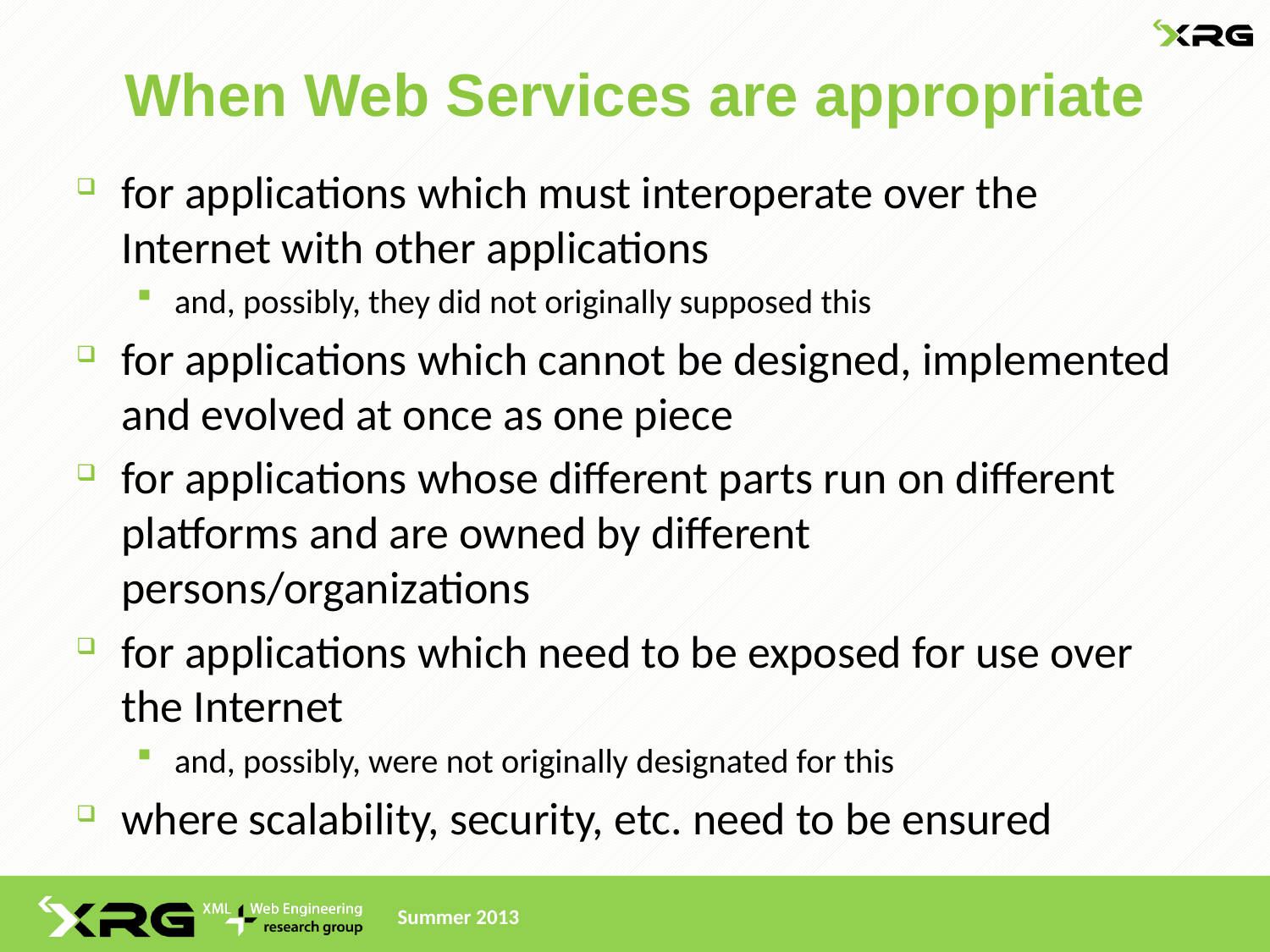

# When Web Services are appropriate
for applications which must interoperate over the Internet with other applications
and, possibly, they did not originally supposed this
for applications which cannot be designed, implemented and evolved at once as one piece
for applications whose different parts run on different platforms and are owned by different persons/organizations
for applications which need to be exposed for use over the Internet
and, possibly, were not originally designated for this
where scalability, security, etc. need to be ensured
Summer 2013